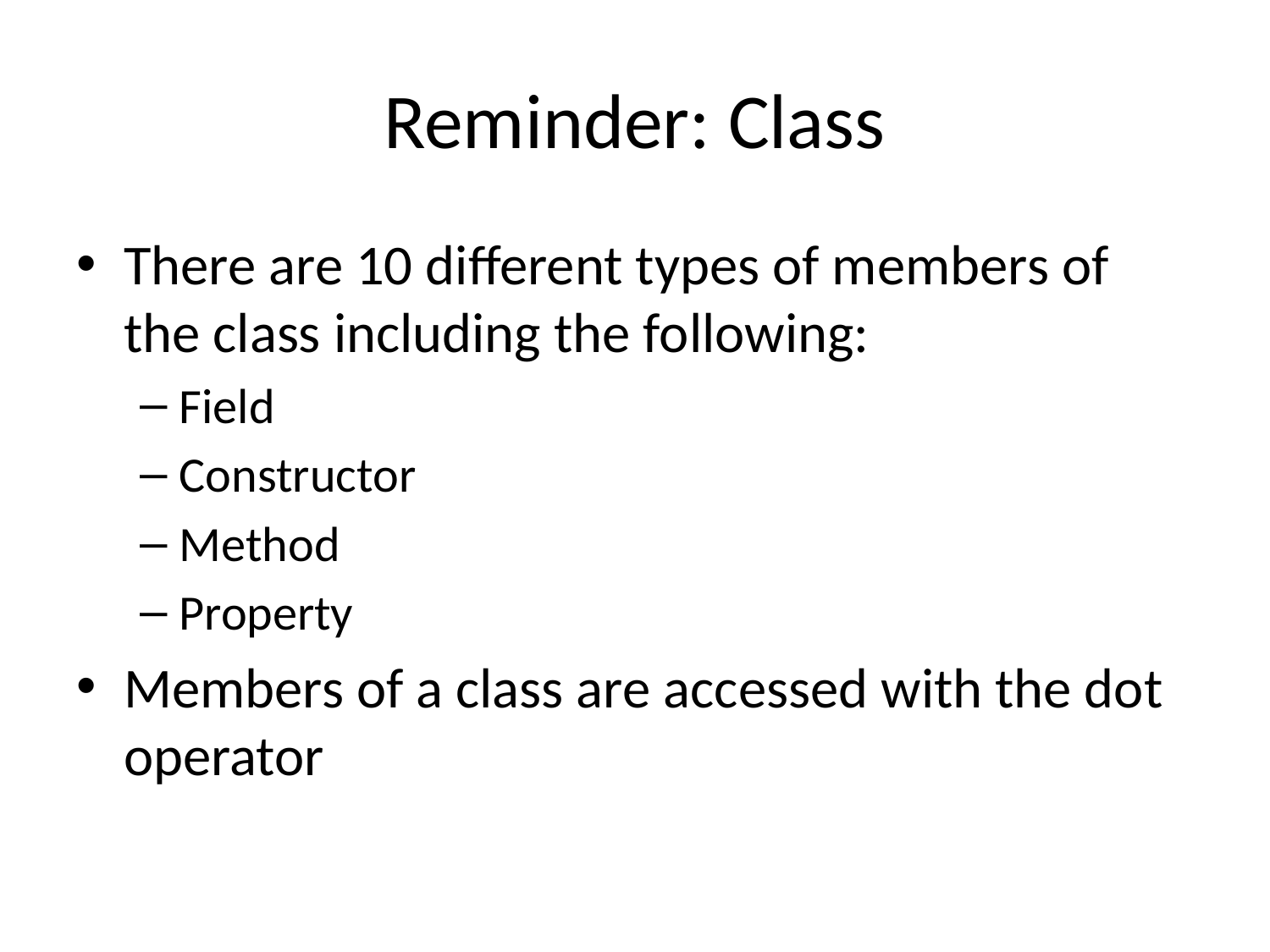

# Reminder: Class
There are 10 different types of members of the class including the following:
Field
Constructor
Method
Property
Members of a class are accessed with the dot operator